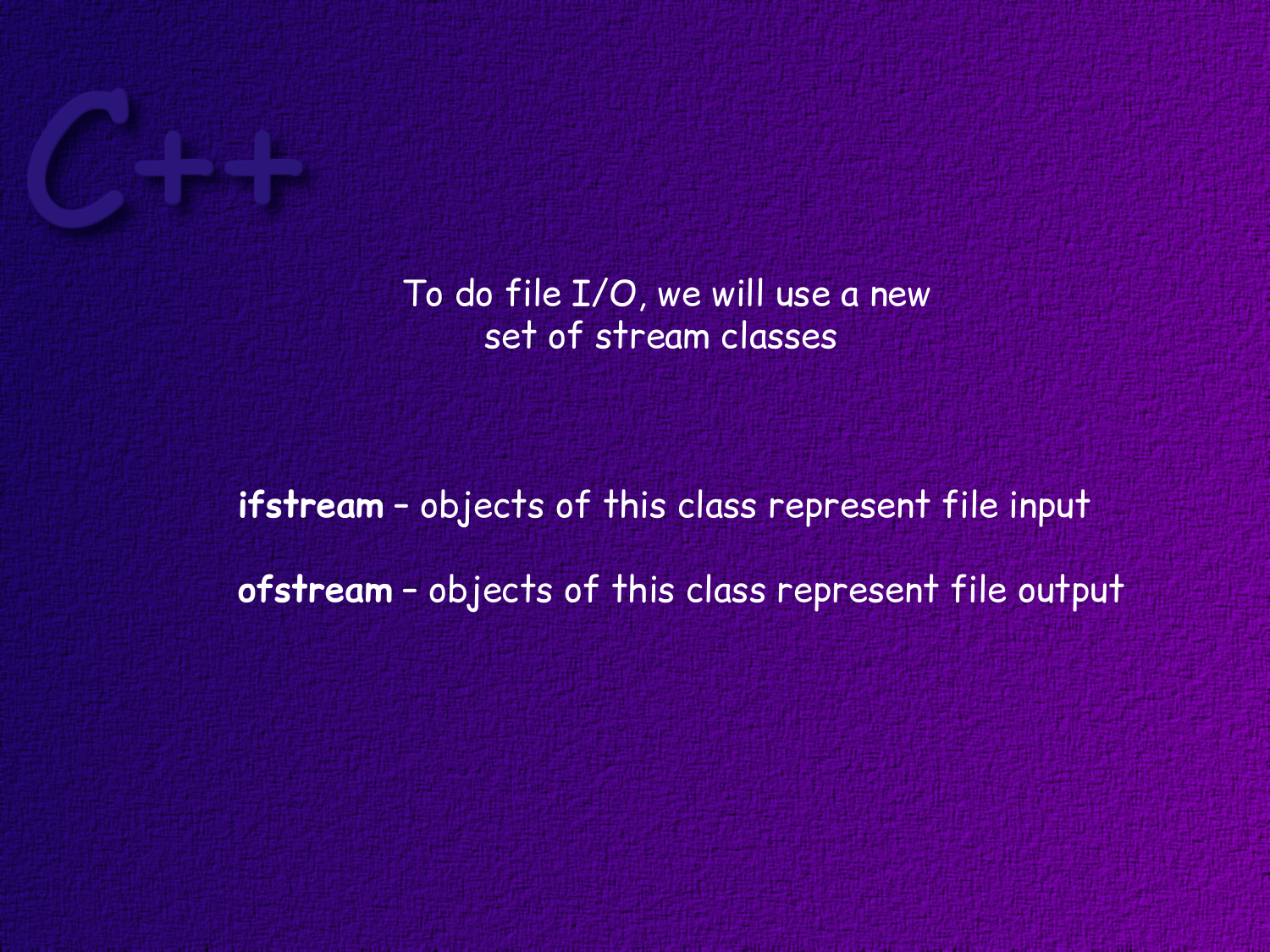

To do file I/O, we will use a new
set of stream classes
ifstream – objects of this class represent file input

ofstream – objects of this class represent file output